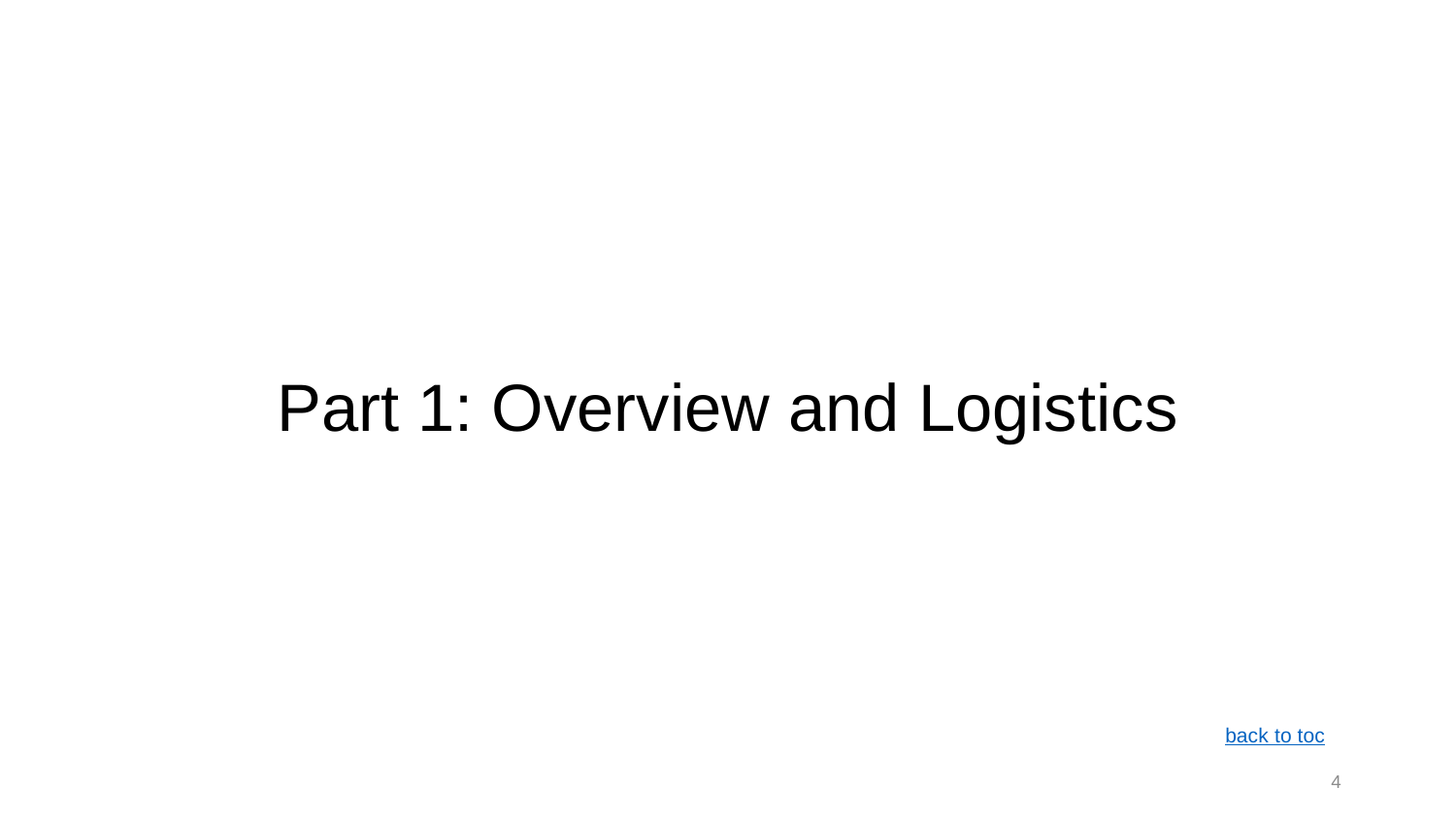

# Part 1: Overview and Logistics
back to toc
4